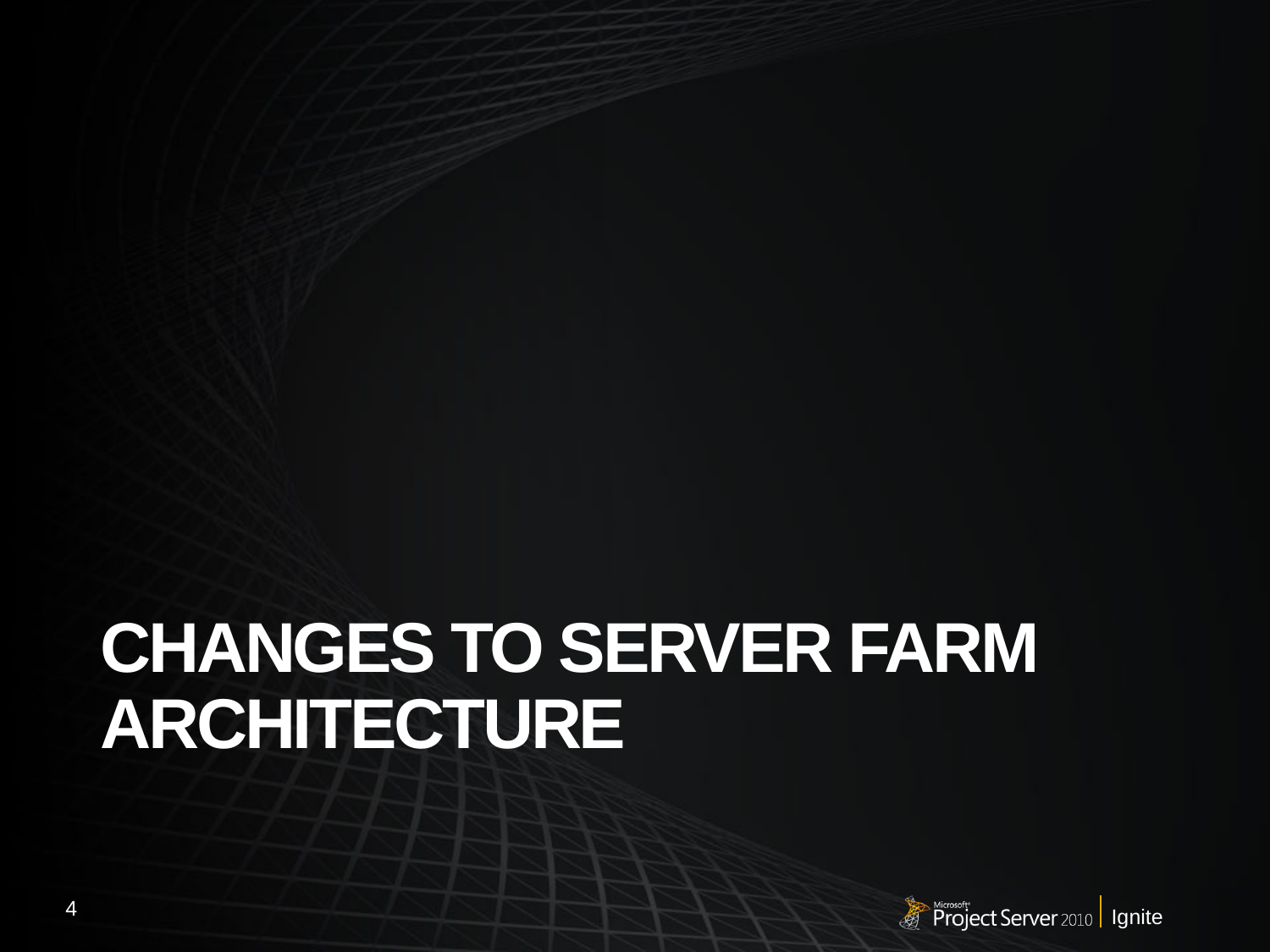

# Changes to Server Farm Architecture
4